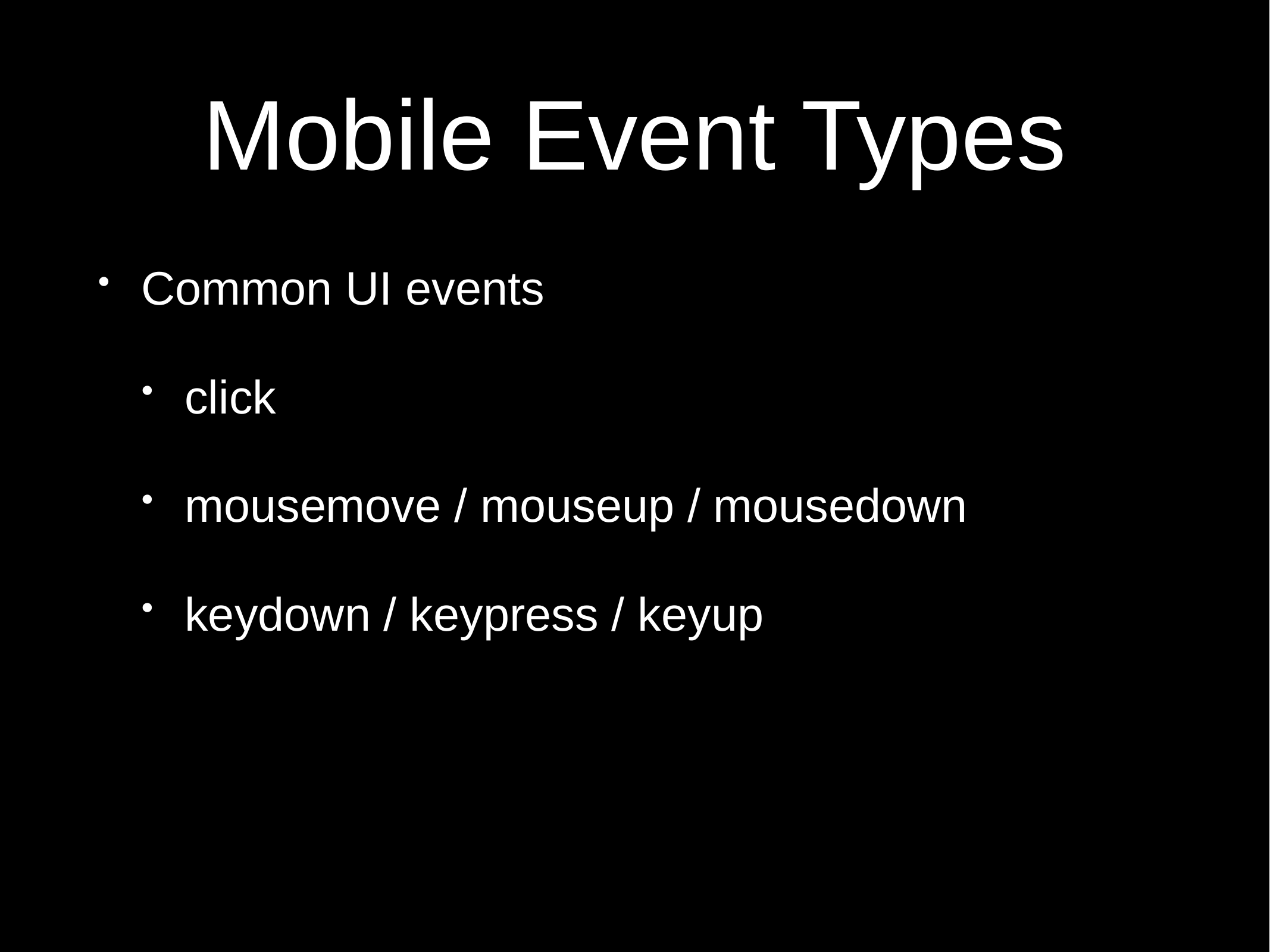

# Mobile Event Types
Common UI events
click
mousemove / mouseup / mousedown
keydown / keypress / keyup